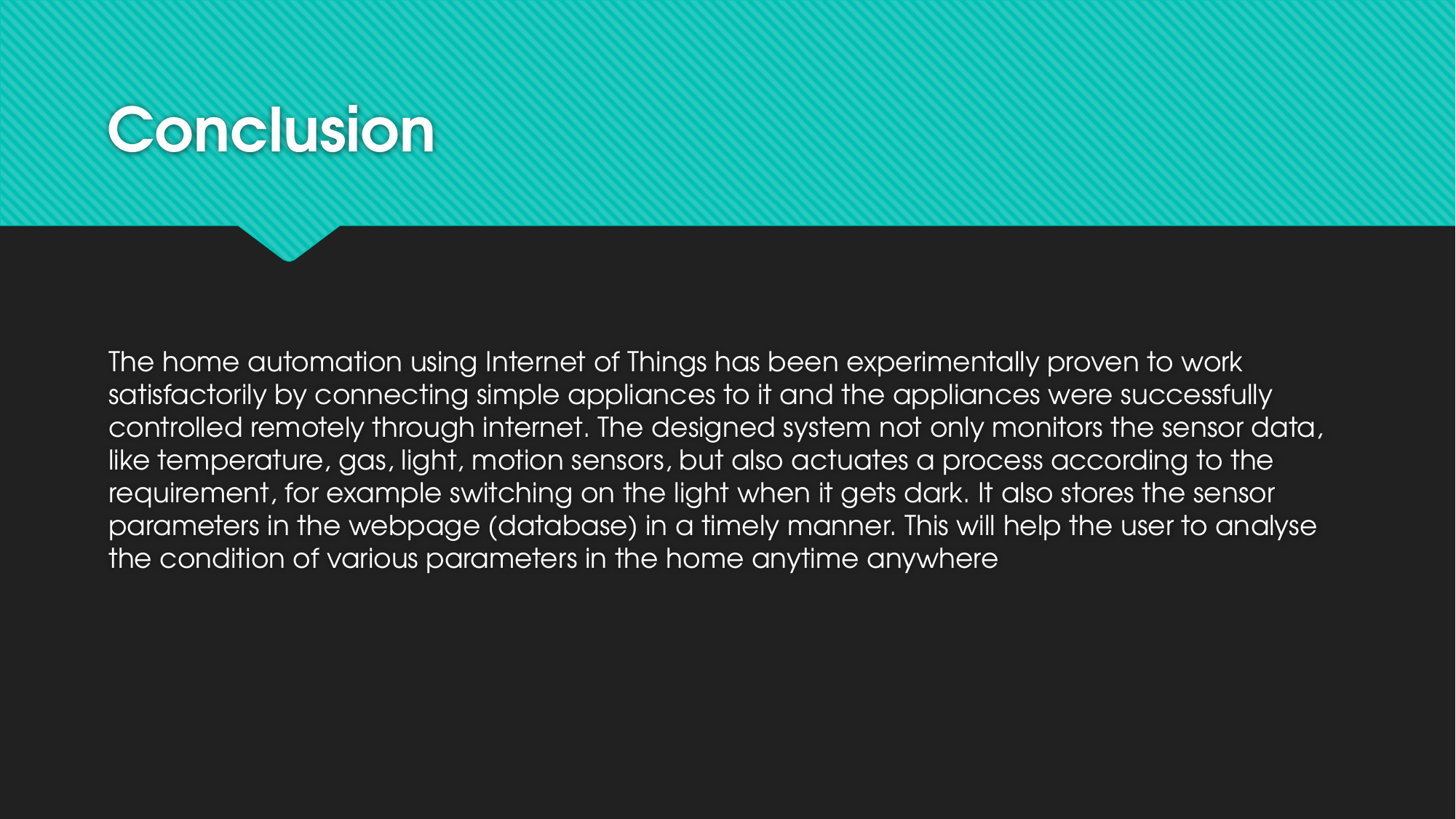

# Conclusion
The home automation using Internet of Things has been experimentally proven to work satisfactorily by connecting simple appliances to it and the appliances were successfully controlled remotely through internet. The designed system not only monitors the sensor data, like temperature, gas, light, motion sensors, but also actuates a process according to the requirement, for example switching on the light when it gets dark. It also stores the sensor parameters in the webpage (database) in a timely manner. This will help the user to analyse the condition of various parameters in the home anytime anywhere